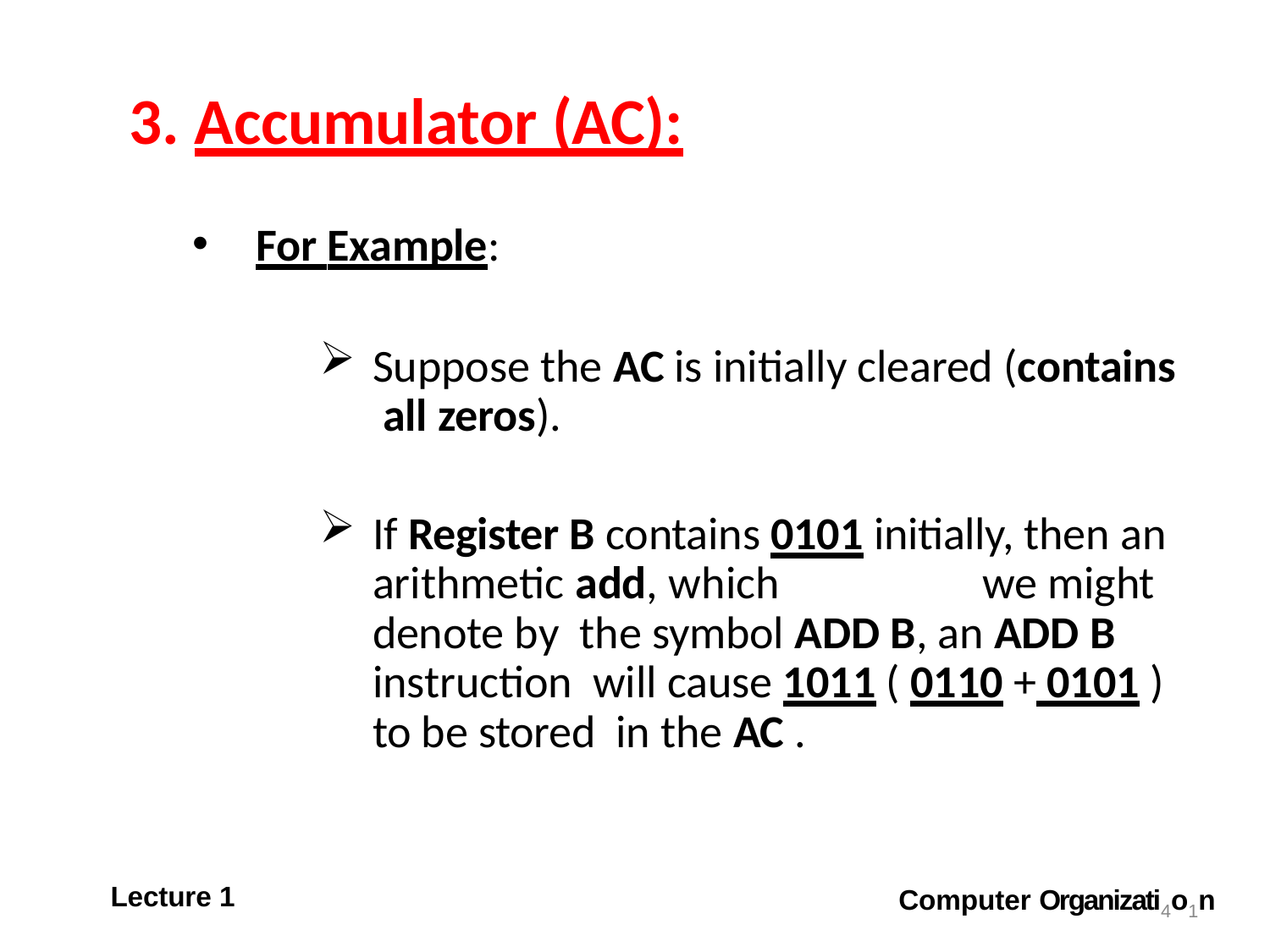

# 3. Accumulator (AC):
For Example:

Suppose the AC is initially cleared (contains  all zeros).

If Register B contains 0101 initially, then an  arithmetic add, which	we might denote by  the symbol ADD B, an ADD B instruction  will cause 1011 ( 0110 + 0101 ) to be stored  in the AC .
Lecture 1
Computer Organizati4o1n